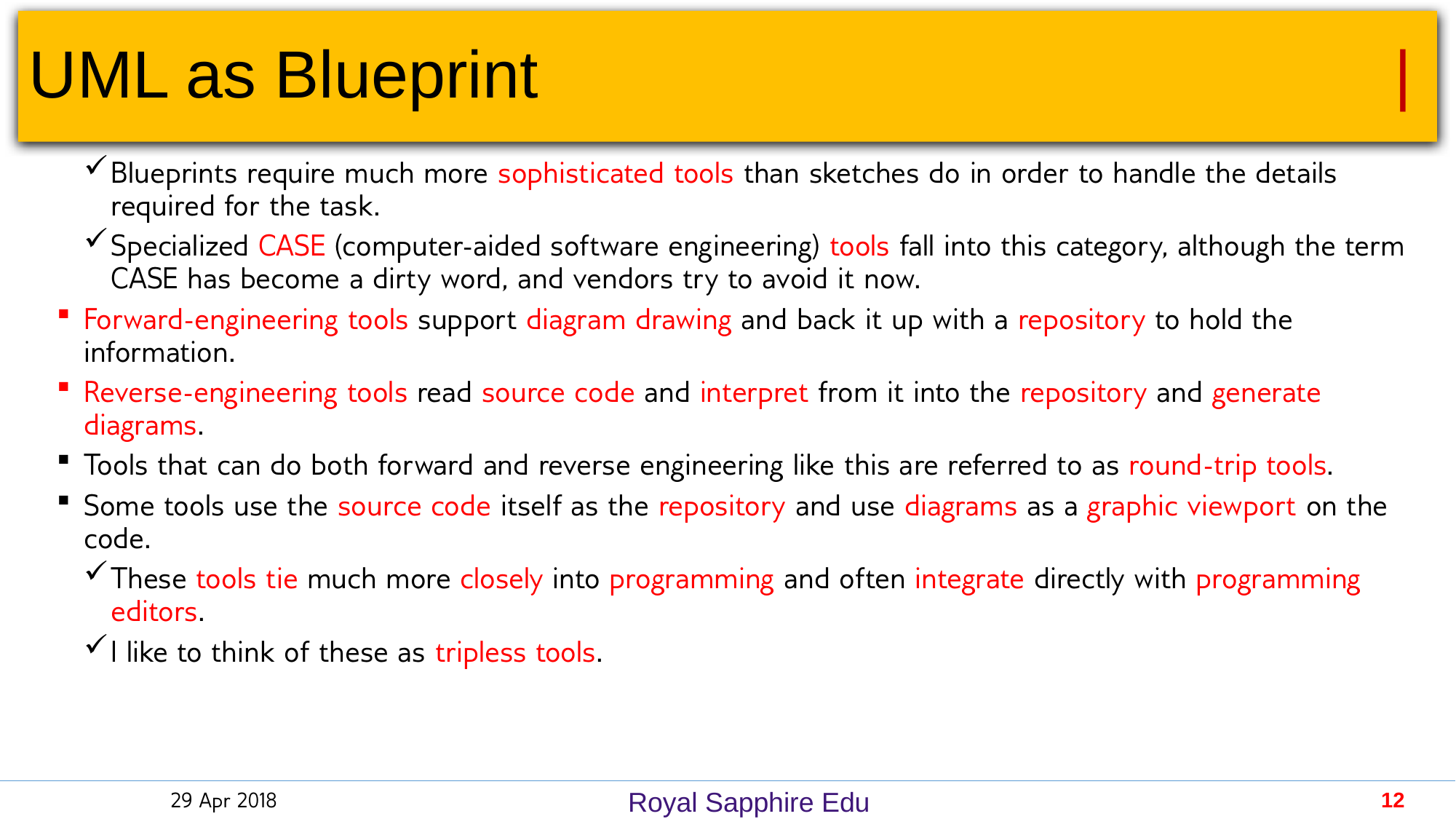

# UML as Blueprint								   |
Blueprints require much more sophisticated tools than sketches do in order to handle the details required for the task.
Specialized CASE (computer-aided software engineering) tools fall into this category, although the term CASE has become a dirty word, and vendors try to avoid it now.
Forward-engineering tools support diagram drawing and back it up with a repository to hold the information.
Reverse-engineering tools read source code and interpret from it into the repository and generate diagrams.
Tools that can do both forward and reverse engineering like this are referred to as round-trip tools.
Some tools use the source code itself as the repository and use diagrams as a graphic viewport on the code.
These tools tie much more closely into programming and often integrate directly with programming editors.
I like to think of these as tripless tools.
29 Apr 2018
12